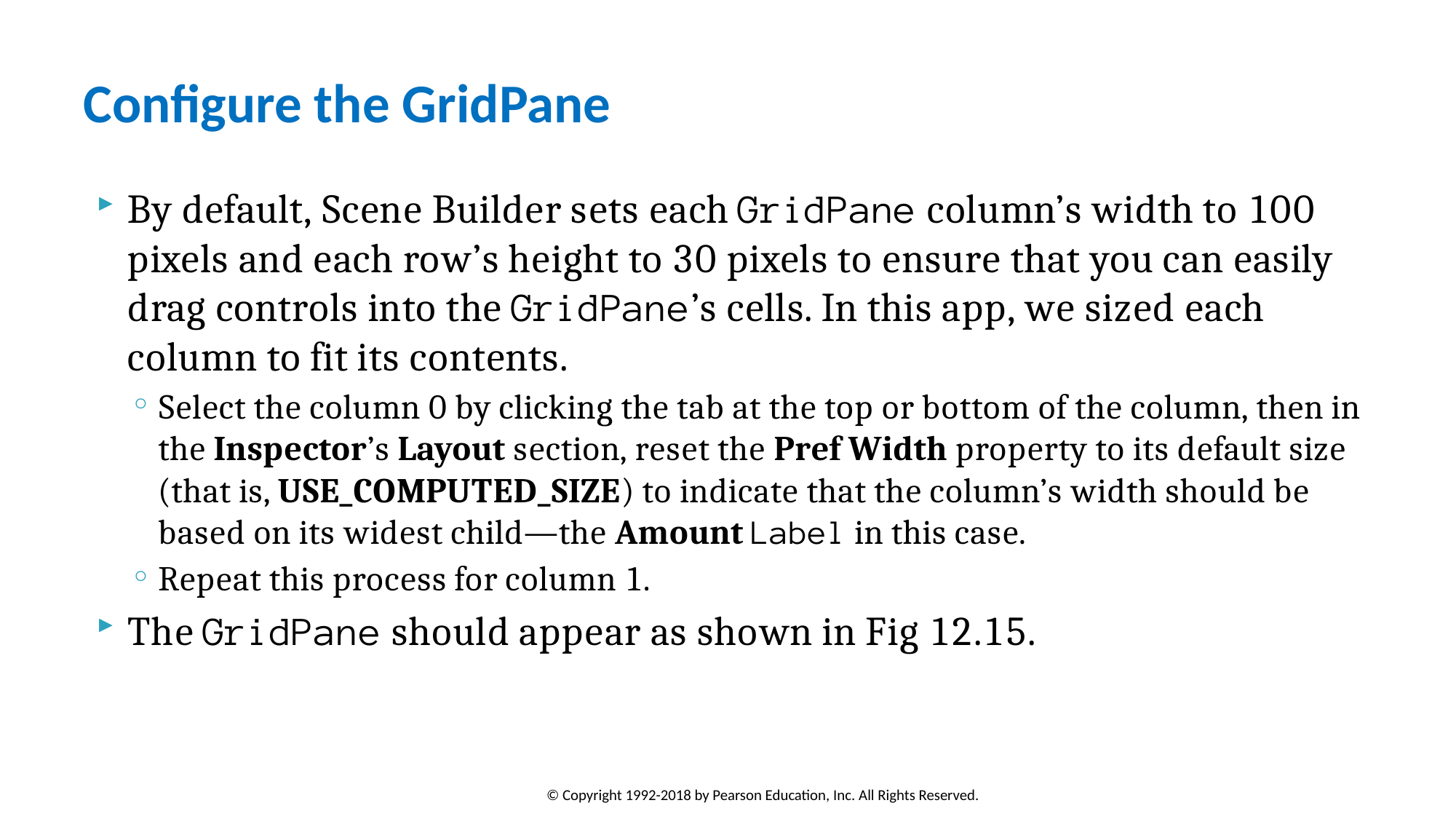

# Configure the GridPane
By default, Scene Builder sets each GridPane column’s width to 100 pixels and each row’s height to 30 pixels to ensure that you can easily drag controls into the GridPane’s cells. In this app, we sized each column to fit its contents.
Select the column 0 by clicking the tab at the top or bottom of the column, then in the Inspector’s Layout section, reset the Pref Width property to its default size (that is, USE_COMPUTED_SIZE) to indicate that the column’s width should be based on its widest child—the Amount Label in this case.
Repeat this process for column 1.
The GridPane should appear as shown in Fig 12.15.
© Copyright 1992-2018 by Pearson Education, Inc. All Rights Reserved.